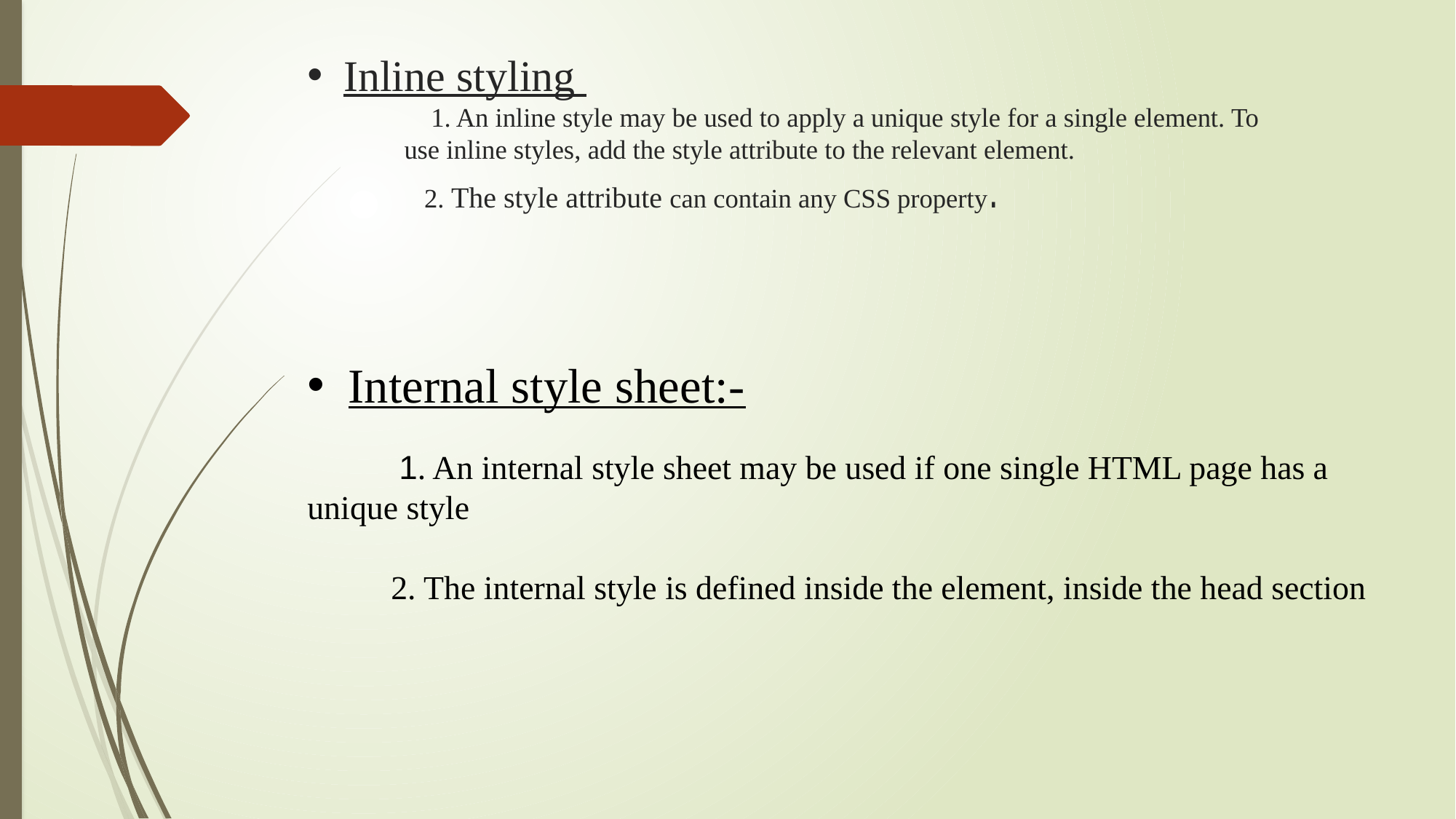

# Inline styling 1. An inline style may be used to apply a unique style for a single element. To use inline styles, add the style attribute to the relevant element. 2. The style attribute can contain any CSS property.
Internal style sheet:-

            1. An internal style sheet may be used if one single HTML page has a  unique style

          2. The internal style is defined inside the element, inside the head section